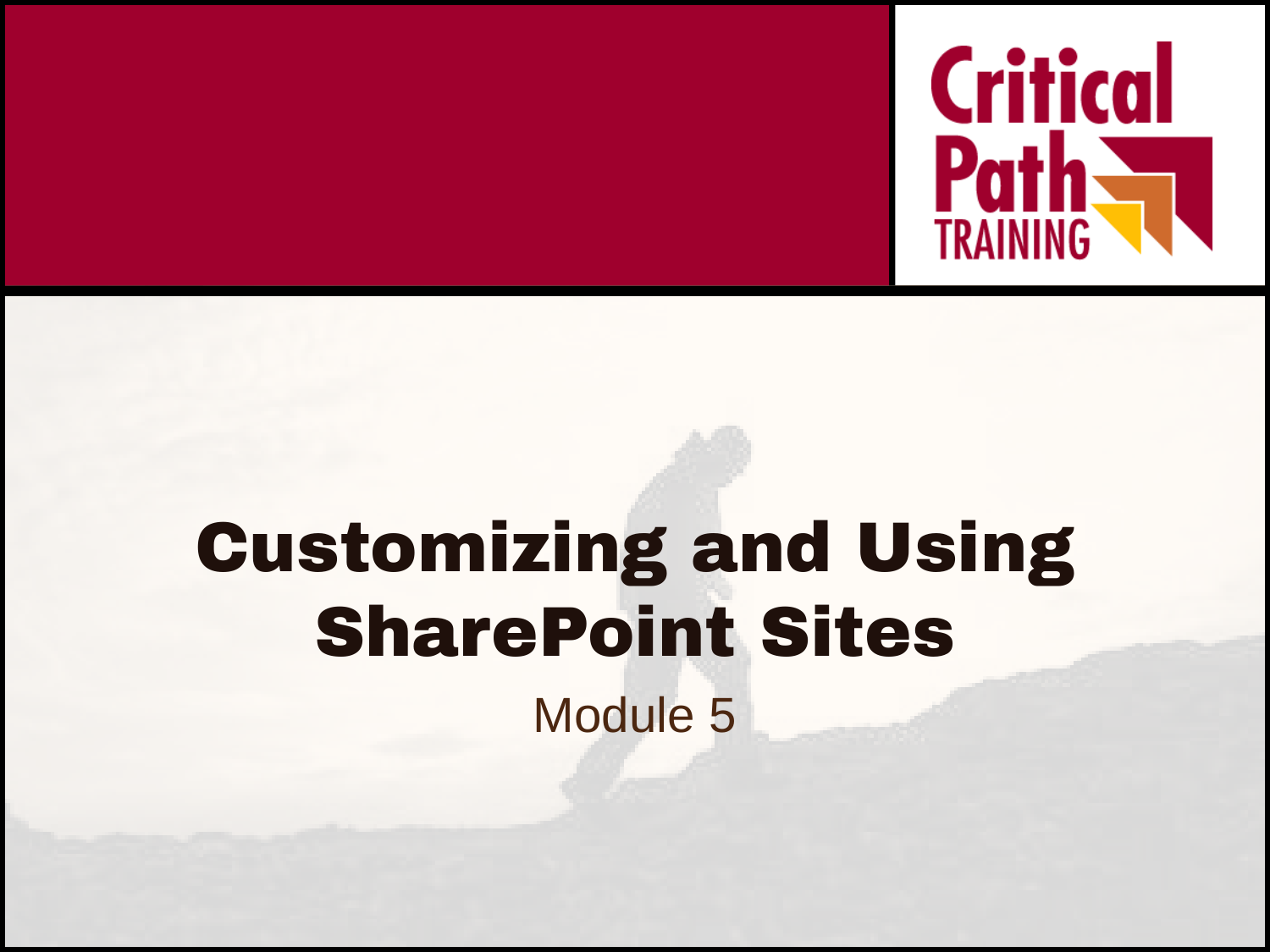

# Customizing and Using SharePoint Sites
Module 5